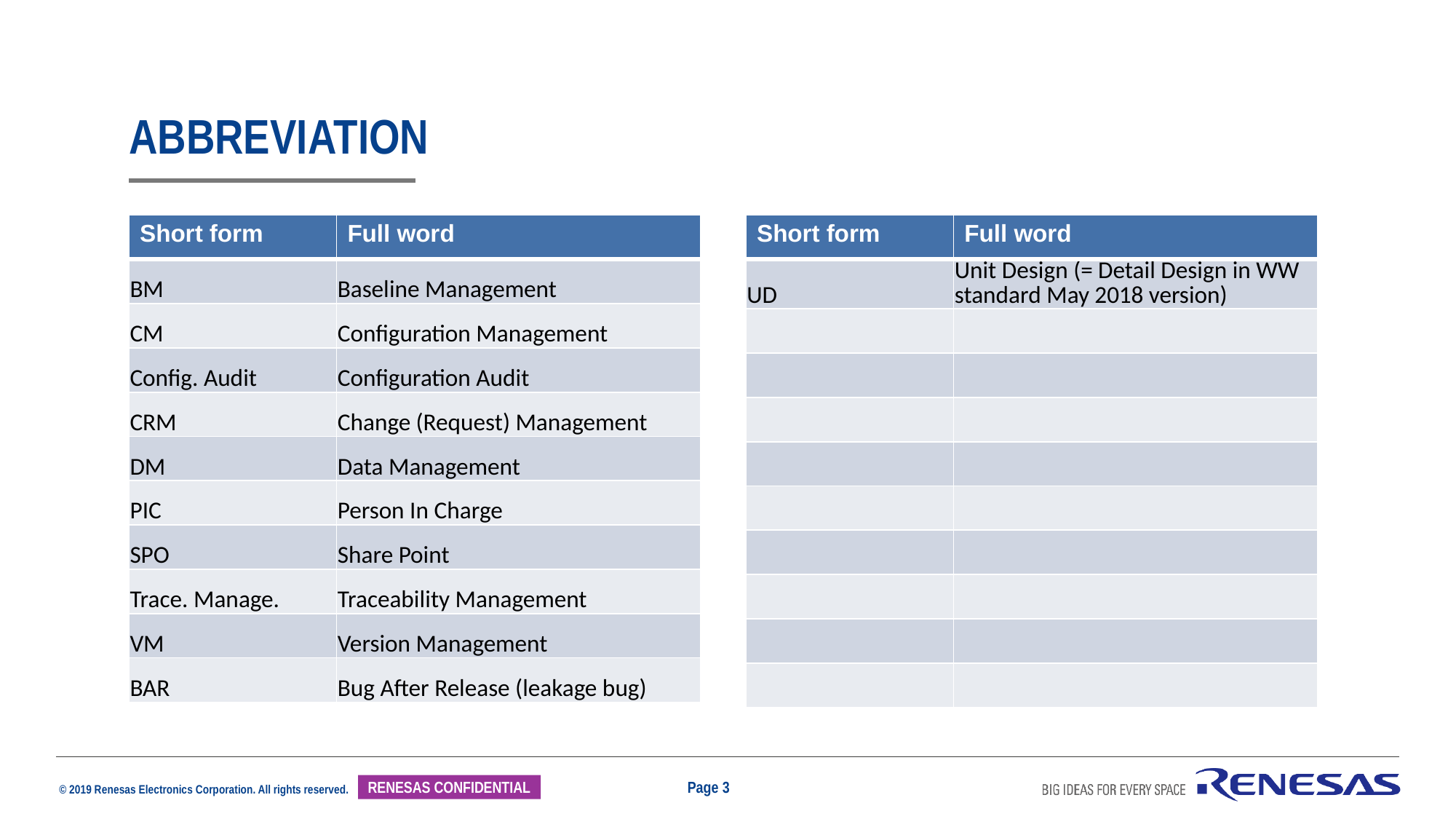

# Abbreviation
| Short form | Full word |
| --- | --- |
| BM | Baseline Management |
| CM | Configuration Management |
| Config. Audit | Configuration Audit |
| CRM | Change (Request) Management |
| DM | Data Management |
| PIC | Person In Charge |
| SPO | Share Point |
| Trace. Manage. | Traceability Management |
| VM | Version Management |
| BAR | Bug After Release (leakage bug) |
| Short form | Full word |
| --- | --- |
| UD | Unit Design (= Detail Design in WW standard May 2018 version) |
|  |  |
|  |  |
|  |  |
|  |  |
|  |  |
|  |  |
|  |  |
|  |  |
|  |  |
Page 3